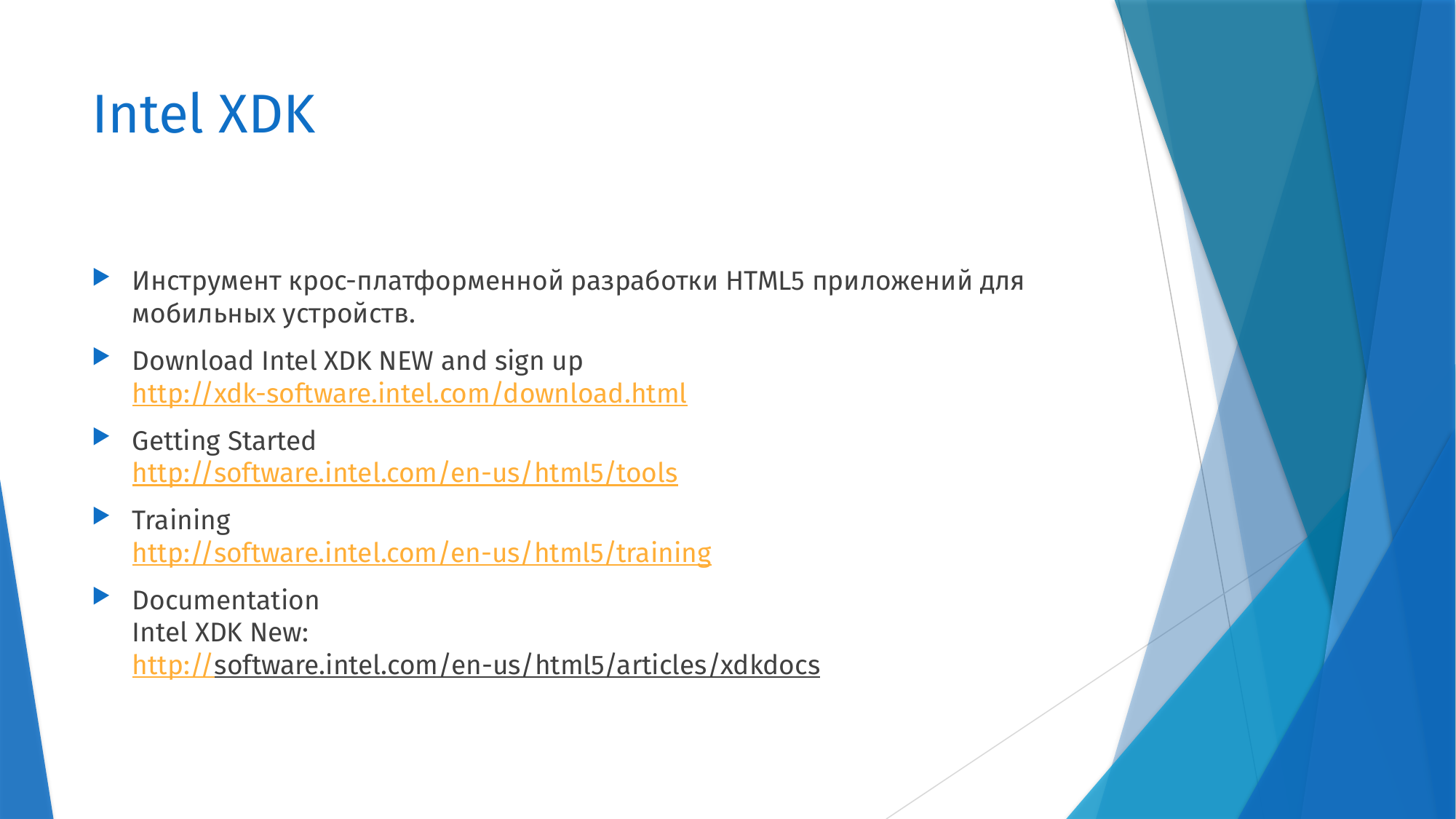

# Intel XDK
Инструмент крос-платформенной разработки HTML5 приложений для мобильных устройств.
Download Intel XDK NEW and sign up
http://xdk-software.intel.com/download.html
Getting Started
http://software.intel.com/en-us/html5/tools
Training
http://software.intel.com/en-us/html5/training
Documentation
Intel XDK New:
http://software.intel.com/en-us/html5/articles/xdkdocs